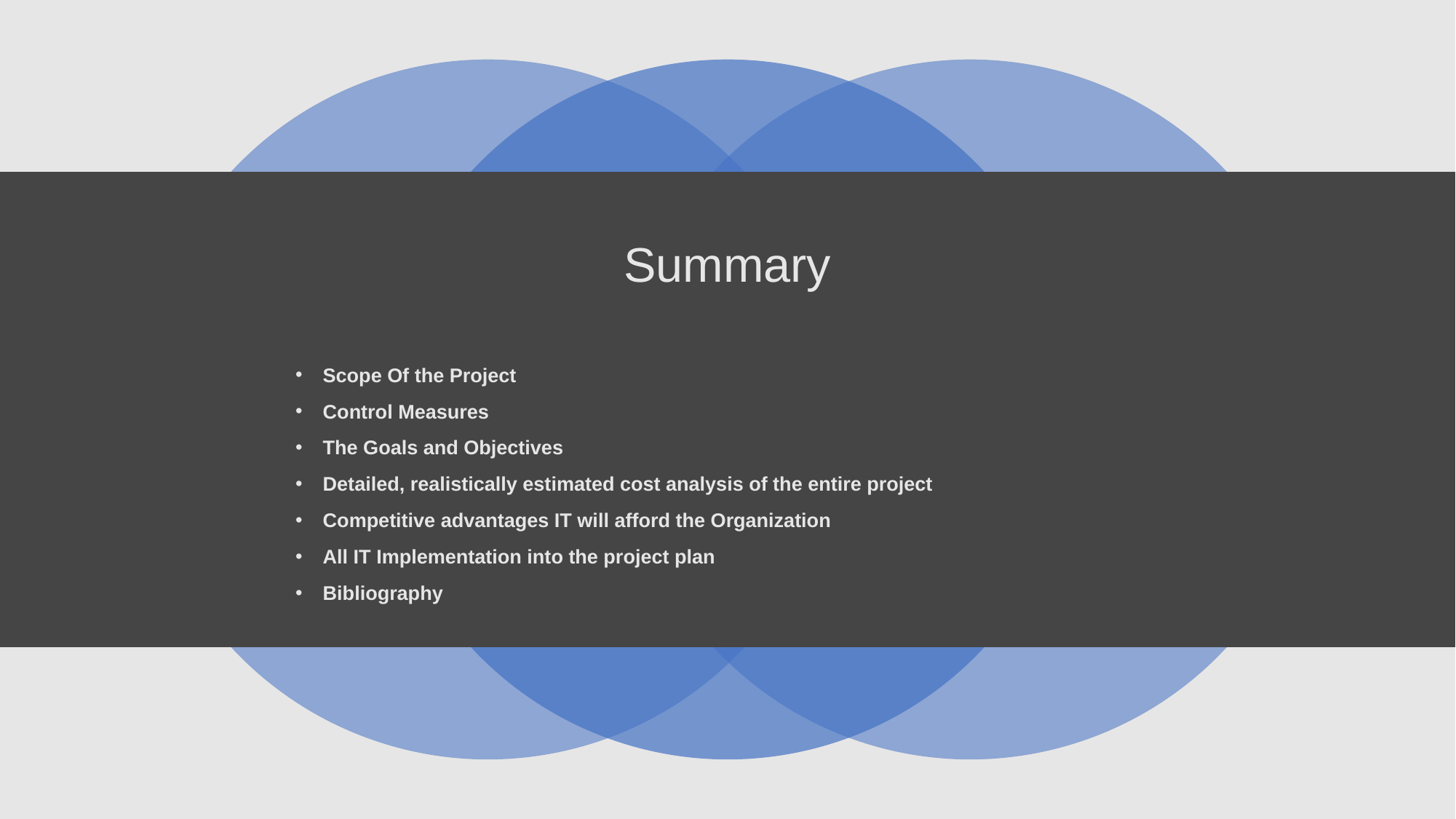

# Summary
Scope Of the Project
Control Measures
The Goals and Objectives
Detailed, realistically estimated cost analysis of the entire project
Competitive advantages IT will afford the Organization
All IT Implementation into the project plan
Bibliography